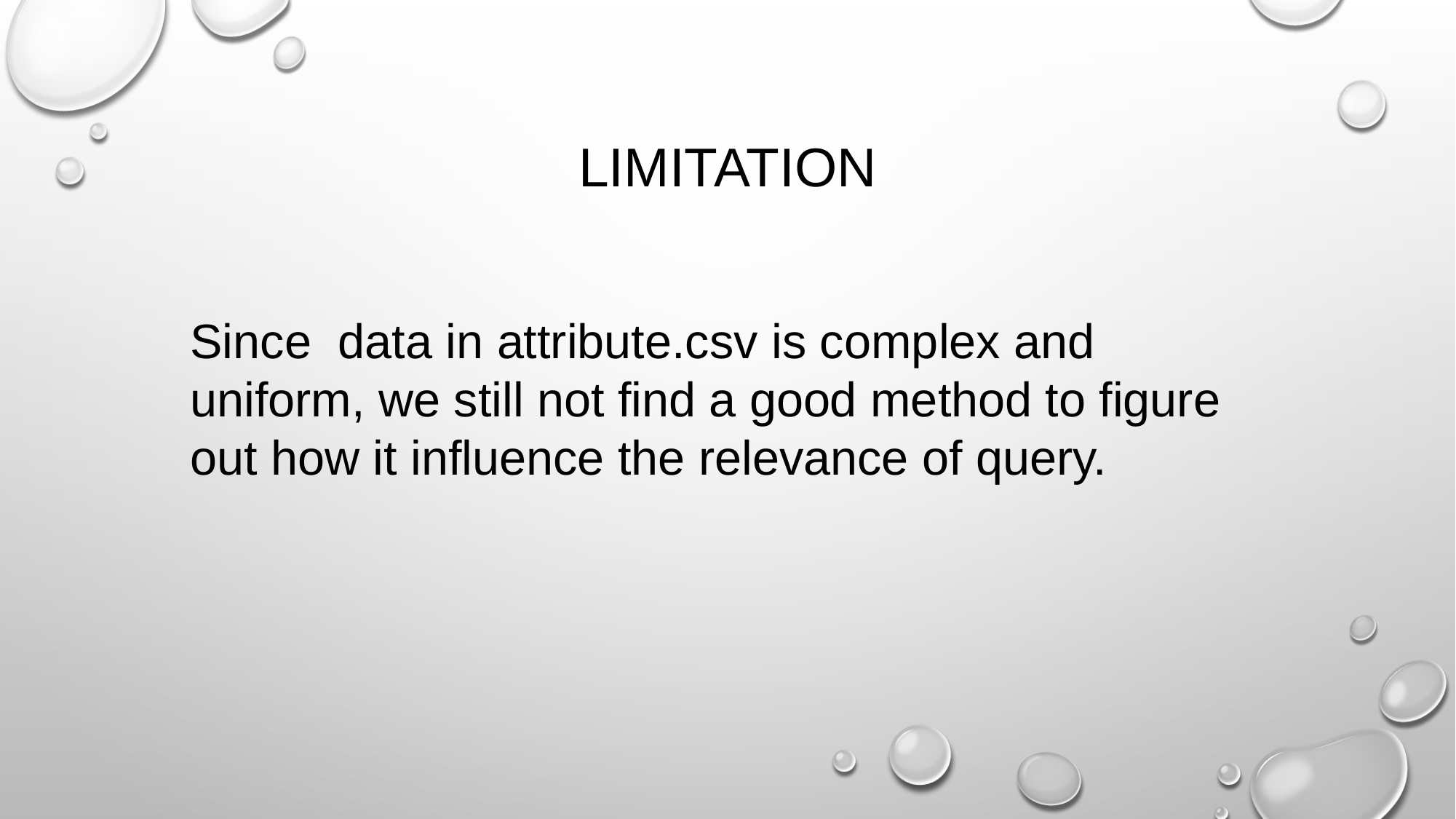

# limitation
Since  data in attribute.csv is complex and uniform, we still not find a good method to figure out how it influence the relevance of query.